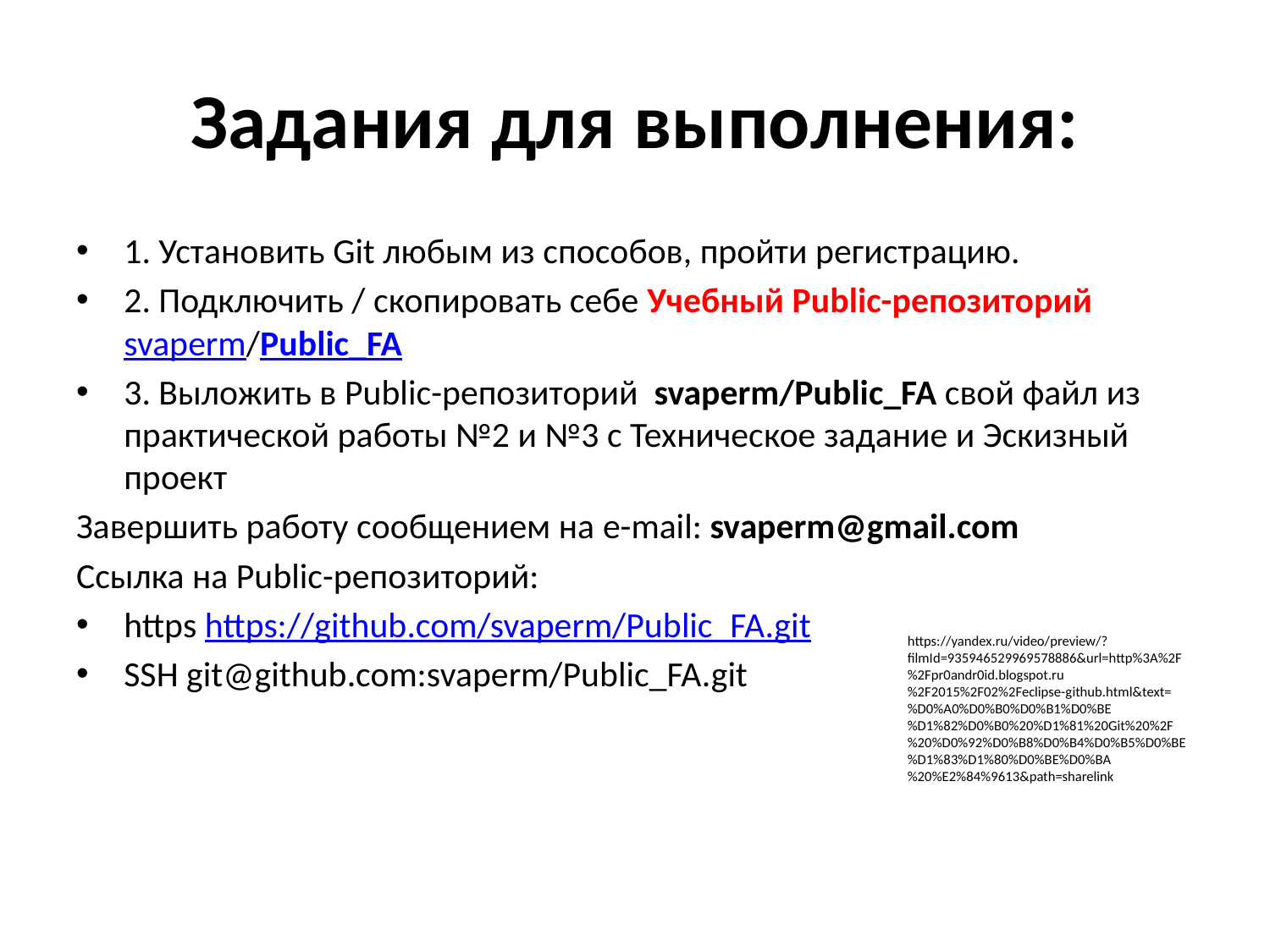

# Задания для выполнения:
1. Установить Git любым из способов, пройти регистрацию.
2. Подключить / скопировать себе Учебный Public-репозиторий  svaperm/Public_FA
3. Выложить в Public-репозиторий  svaperm/Public_FA свой файл из практической работы №2 и №3 с Техническое задание и Эскизный проект
Завершить работу сообщением на e-mail: svaperm@gmail.com
Ссылка на Public-репозиторий:
https https://github.com/svaperm/Public_FA.git
SSH git@github.com:svaperm/Public_FA.git
https://yandex.ru/video/preview/?filmId=935946529969578886&url=http%3A%2F%2Fpr0andr0id.blogspot.ru%2F2015%2F02%2Feclipse-github.html&text=%D0%A0%D0%B0%D0%B1%D0%BE%D1%82%D0%B0%20%D1%81%20Git%20%2F%20%D0%92%D0%B8%D0%B4%D0%B5%D0%BE%D1%83%D1%80%D0%BE%D0%BA%20%E2%84%9613&path=sharelink